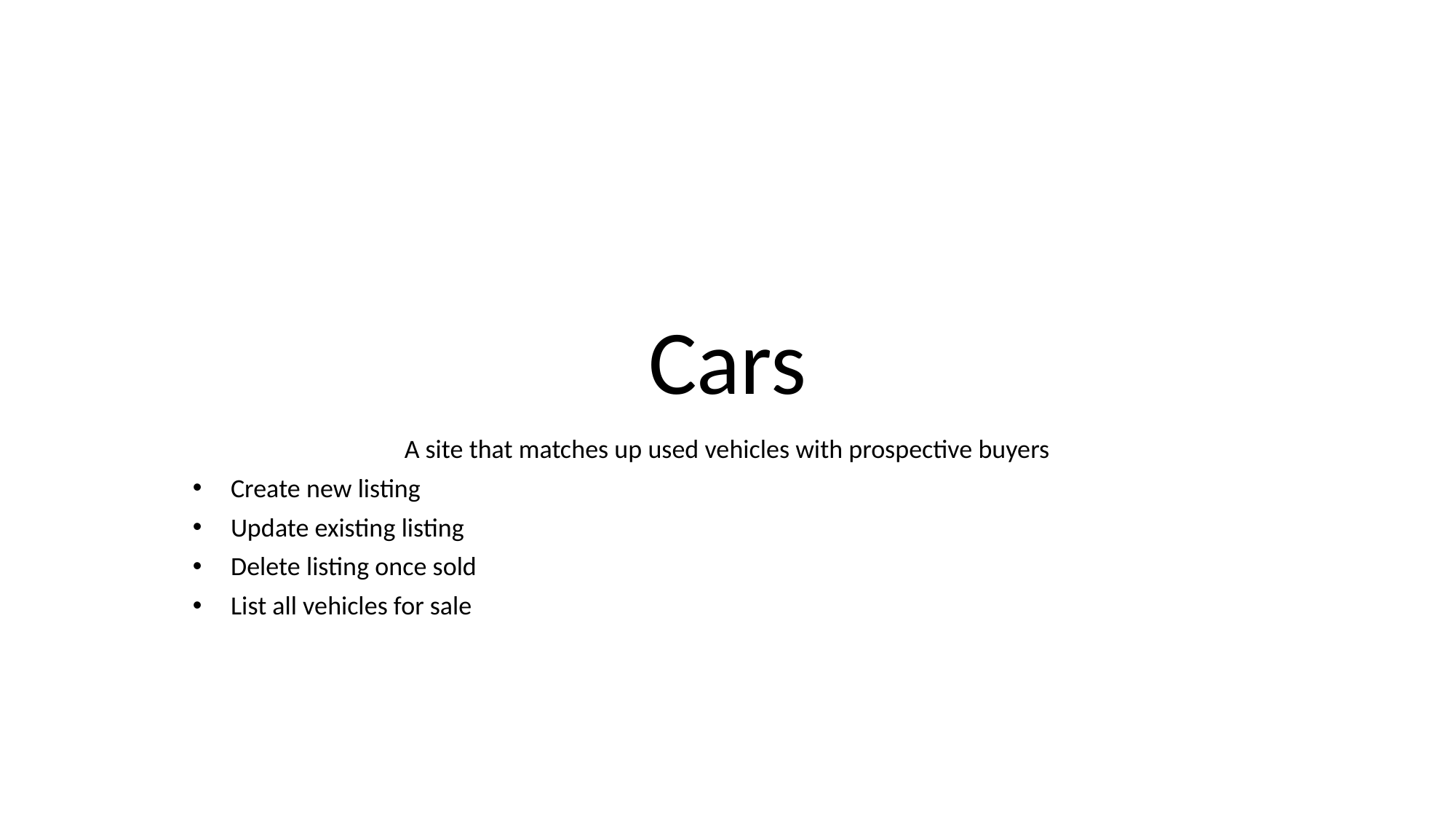

# Cars
A site that matches up used vehicles with prospective buyers
Create new listing
Update existing listing
Delete listing once sold
List all vehicles for sale